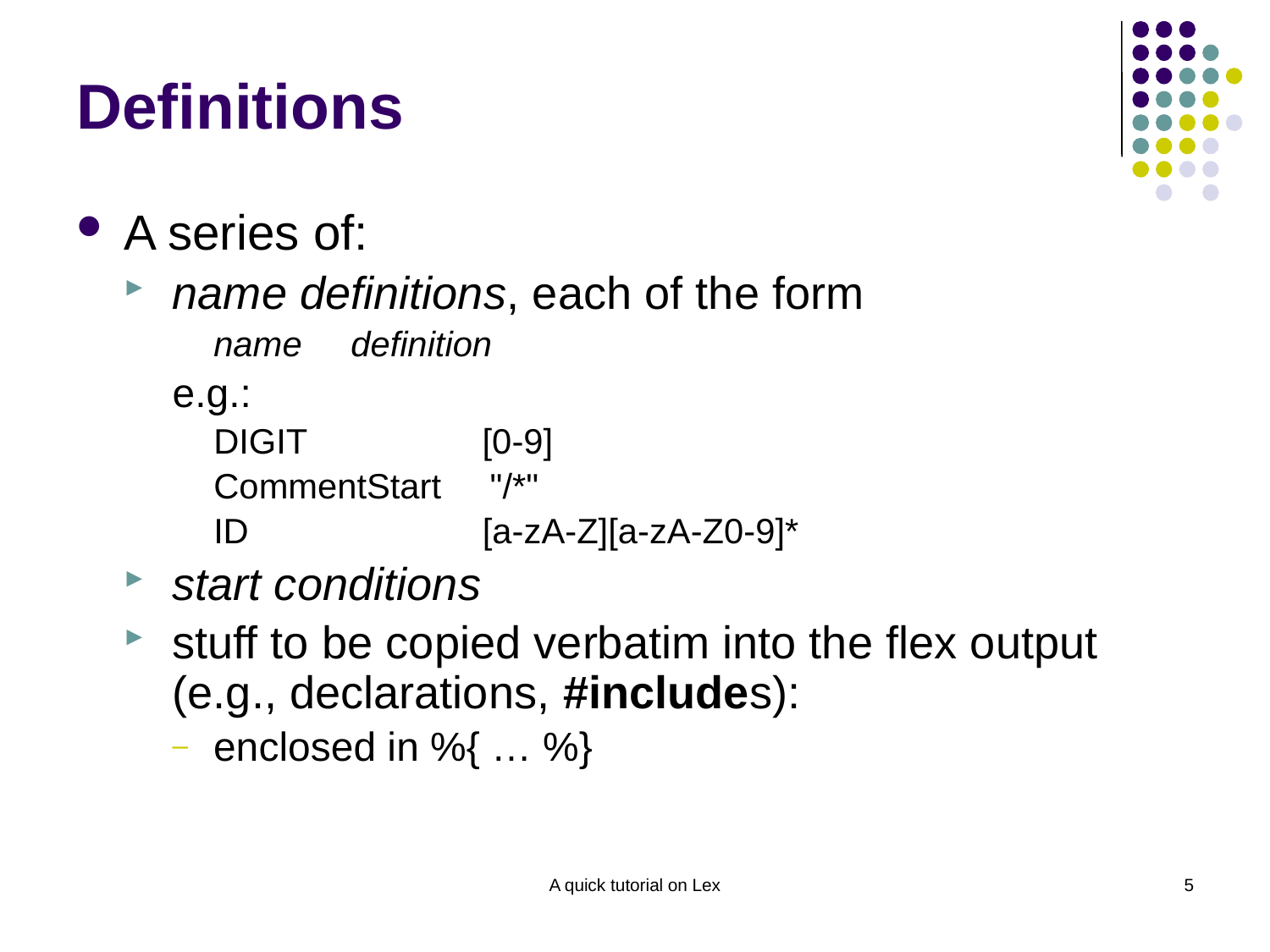

# Definitions
A series of:
name definitions, each of the form
name     definition
e.g.:
DIGIT                  [0-9]
CommentStart     "/*"
ID                        [a-zA-Z][a-zA-Z0-9]*
start conditions
stuff to be copied verbatim into the flex output (e.g., declarations, #includes):
enclosed in %{ … %}
A quick tutorial on Lex
5